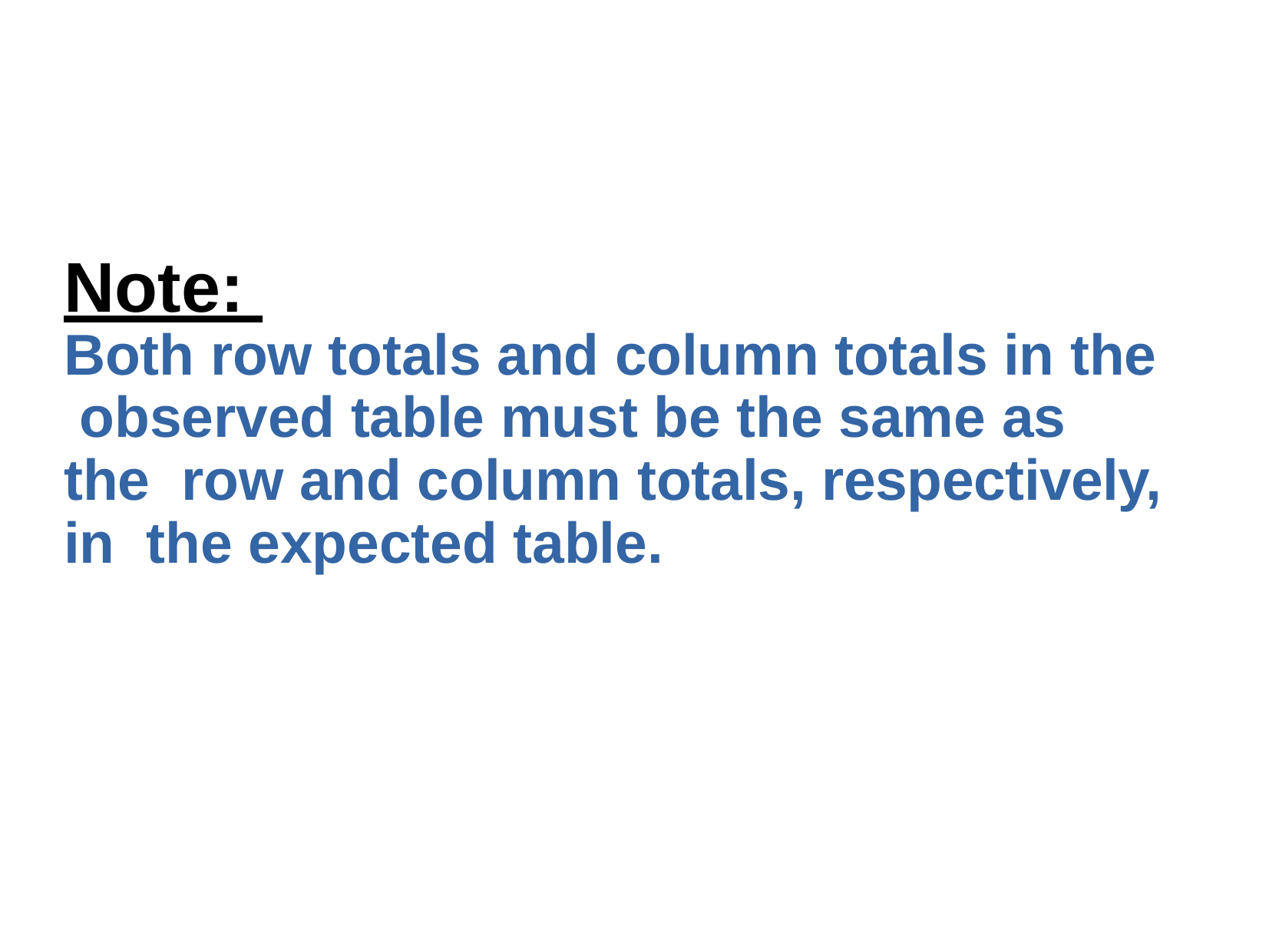

# Note:
Both row totals and column totals in the  observed table must be the same as the  row and column totals, respectively, in  the expected table.